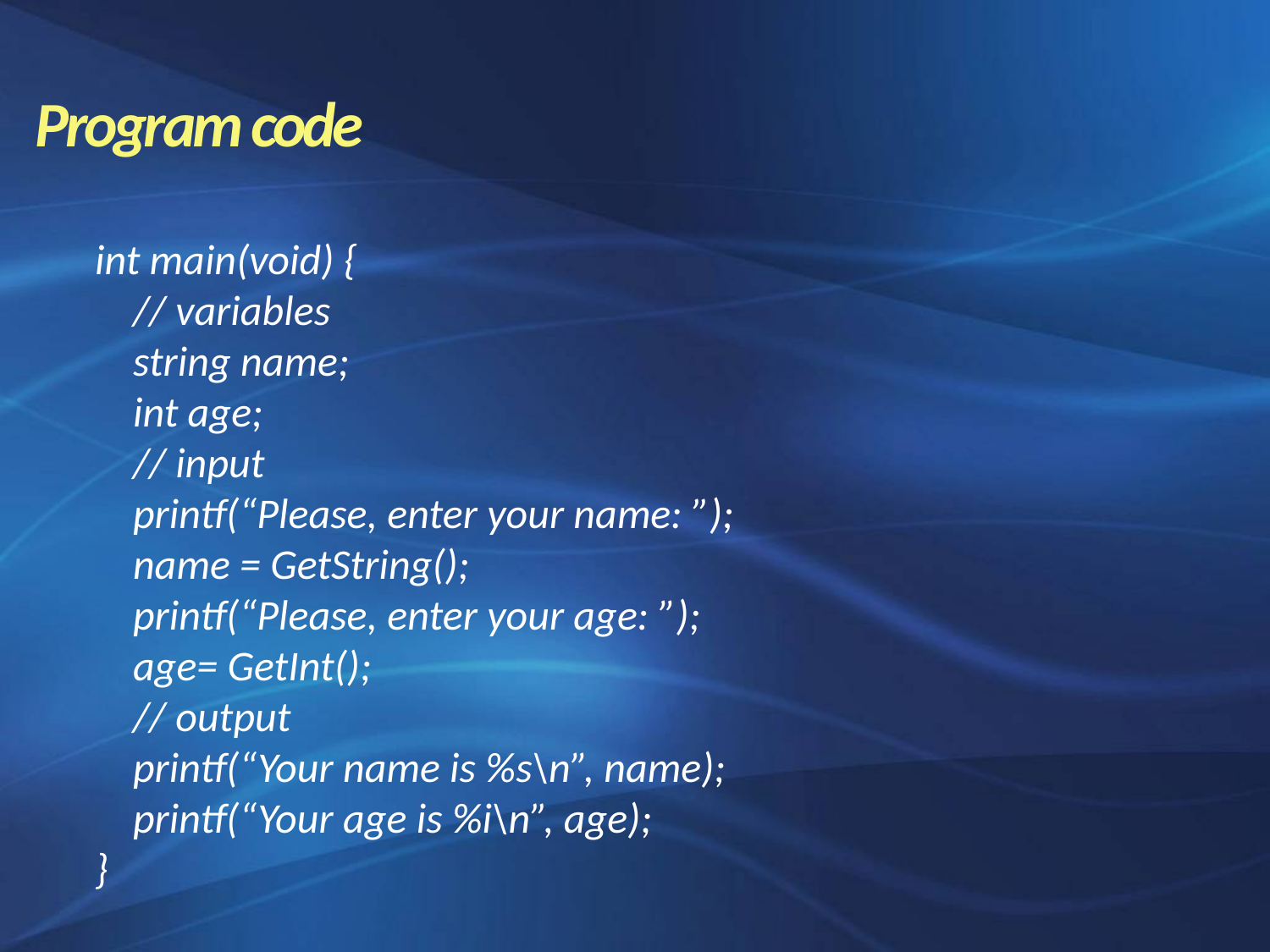

Program code
int main(void) {
    // variables
    string name;
    int age;
    // input
    printf(“Please, enter your name: ”);
    name = GetString();
    printf(“Please, enter your age: ”);
    age= GetInt();
    // output
    printf(“Your name is %s\n”, name);
    printf(“Your age is %i\n”, age);
}